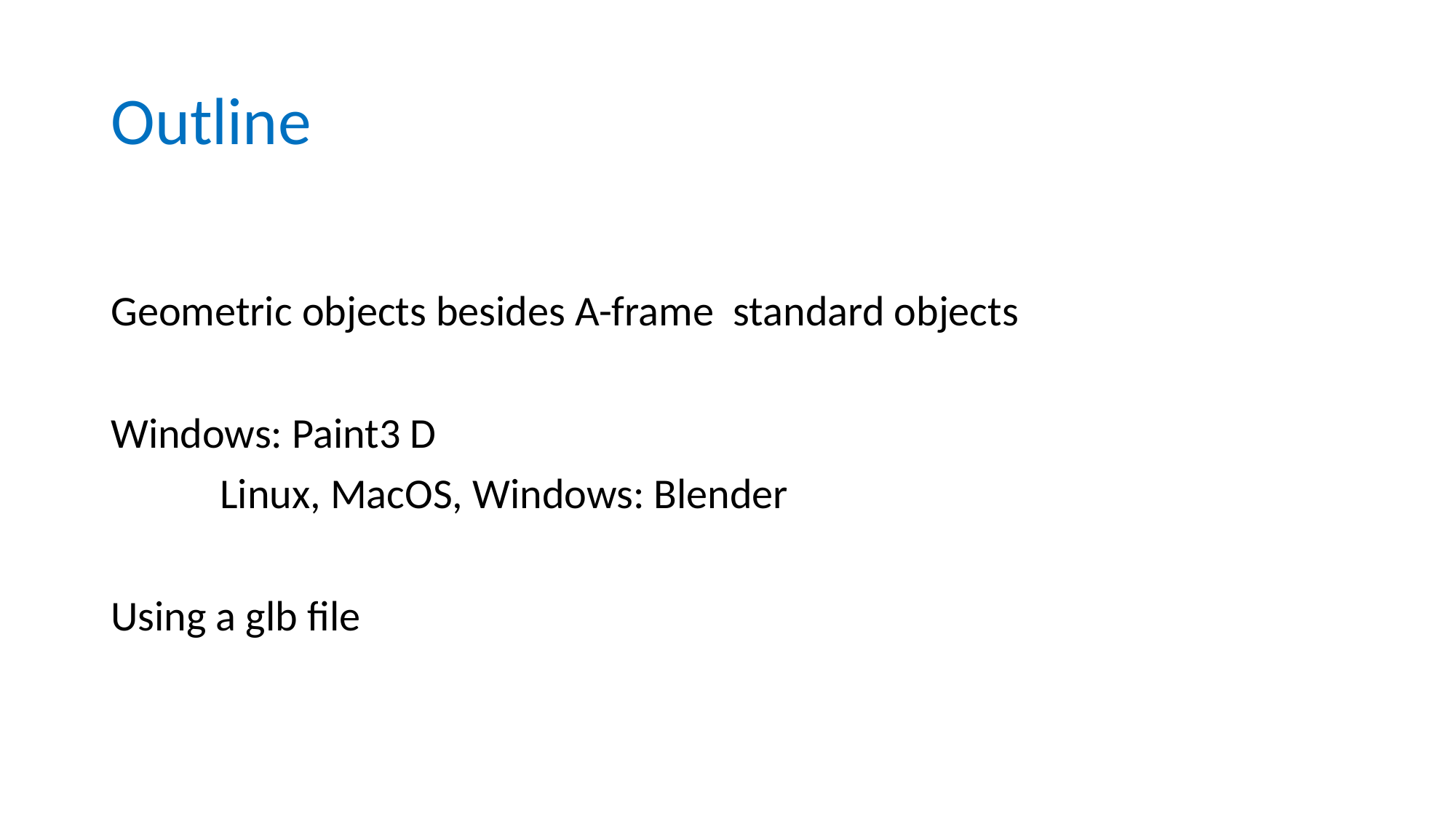

# Outline

Geometric objects besides A-frame  standard objects

Windows: Paint3 D
	Linux, MacOS, Windows: Blender

Using a glb file